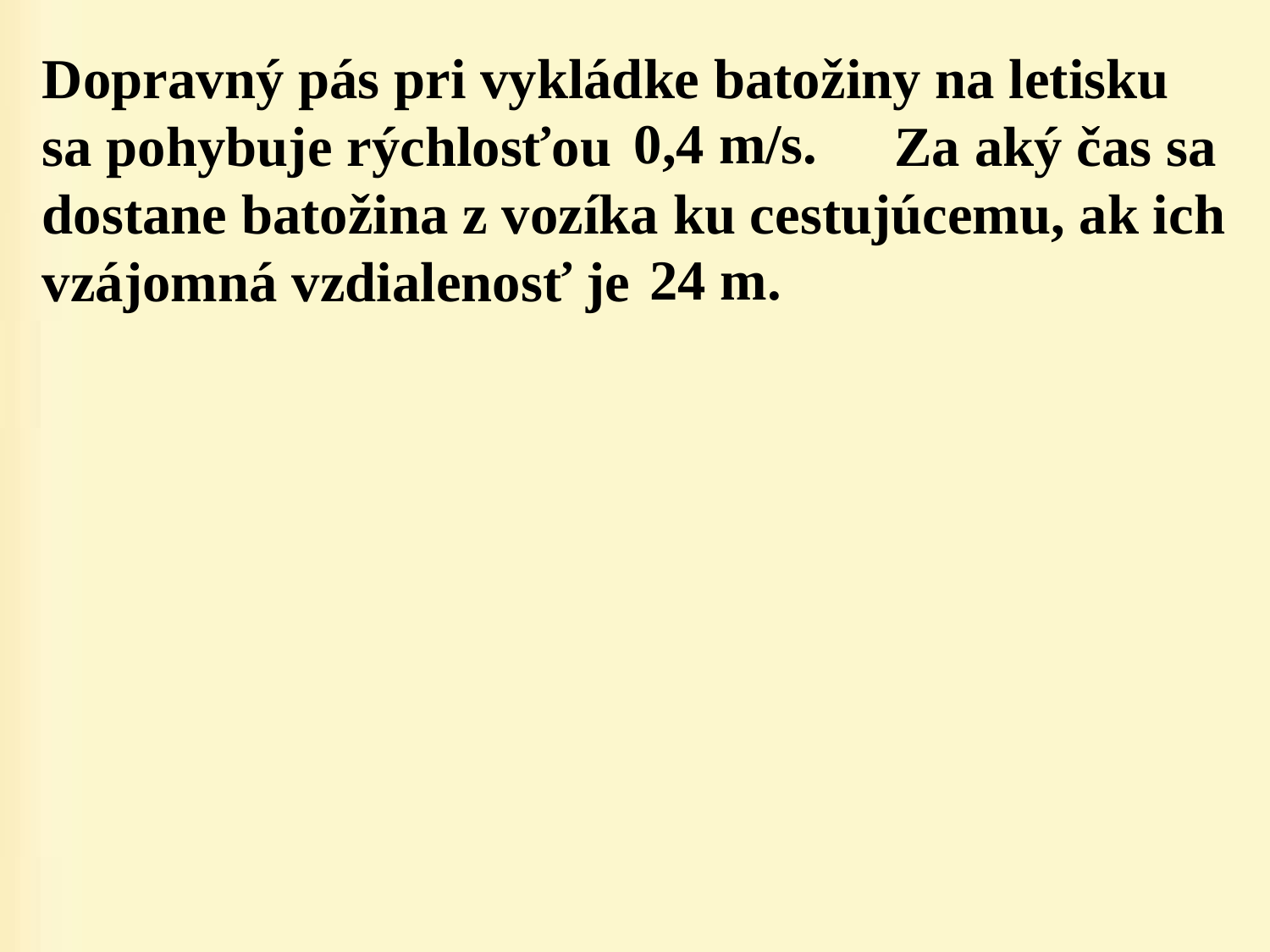

Dopravný pás pri vykládke batožiny na letisku sa pohybuje rýchlosťou                    Za aký čas sa dostane batožina z vozíka ku cestujúcemu, ak ich vzájomná vzdialenosť je
0,4 m/s.
24 m.